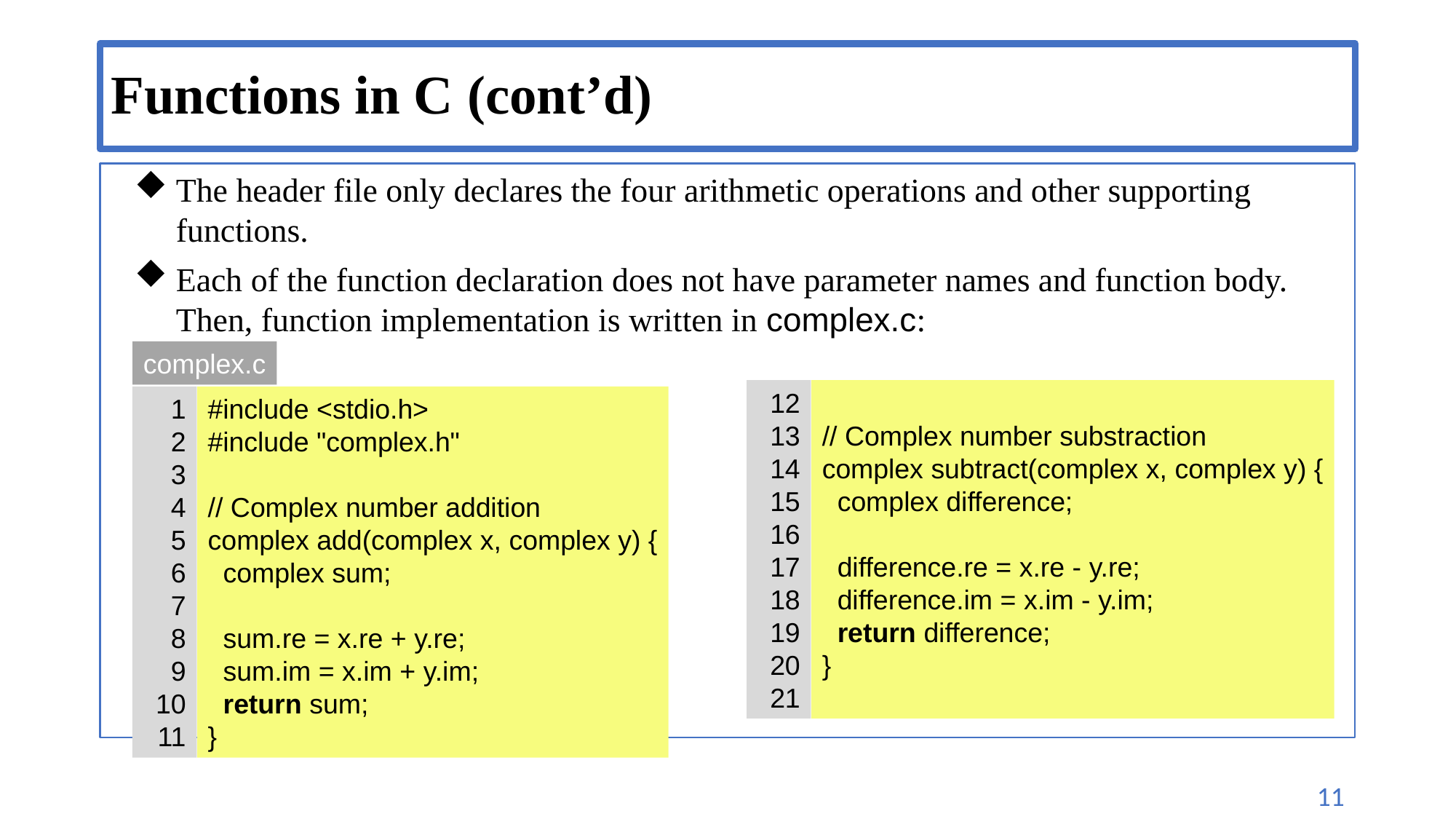

# Functions in C (cont’d)
The header file only declares the four arithmetic operations and other supporting functions.
Each of the function declaration does not have parameter names and function body. Then, function implementation is written in complex.c:
complex.c
1
2
3
4
5
6
7
8
9
10
11
#include <stdio.h>
#include "complex.h"

// Complex number addition
complex add(complex x, complex y) {
  complex sum;

  sum.re = x.re + y.re;
  sum.im = x.im + y.im;
  return sum;
}
12
13
14
15
16
17
18
19
20
21

// Complex number substraction
complex subtract(complex x, complex y) {
  complex difference;

  difference.re = x.re - y.re;
  difference.im = x.im - y.im;
  return difference;
}